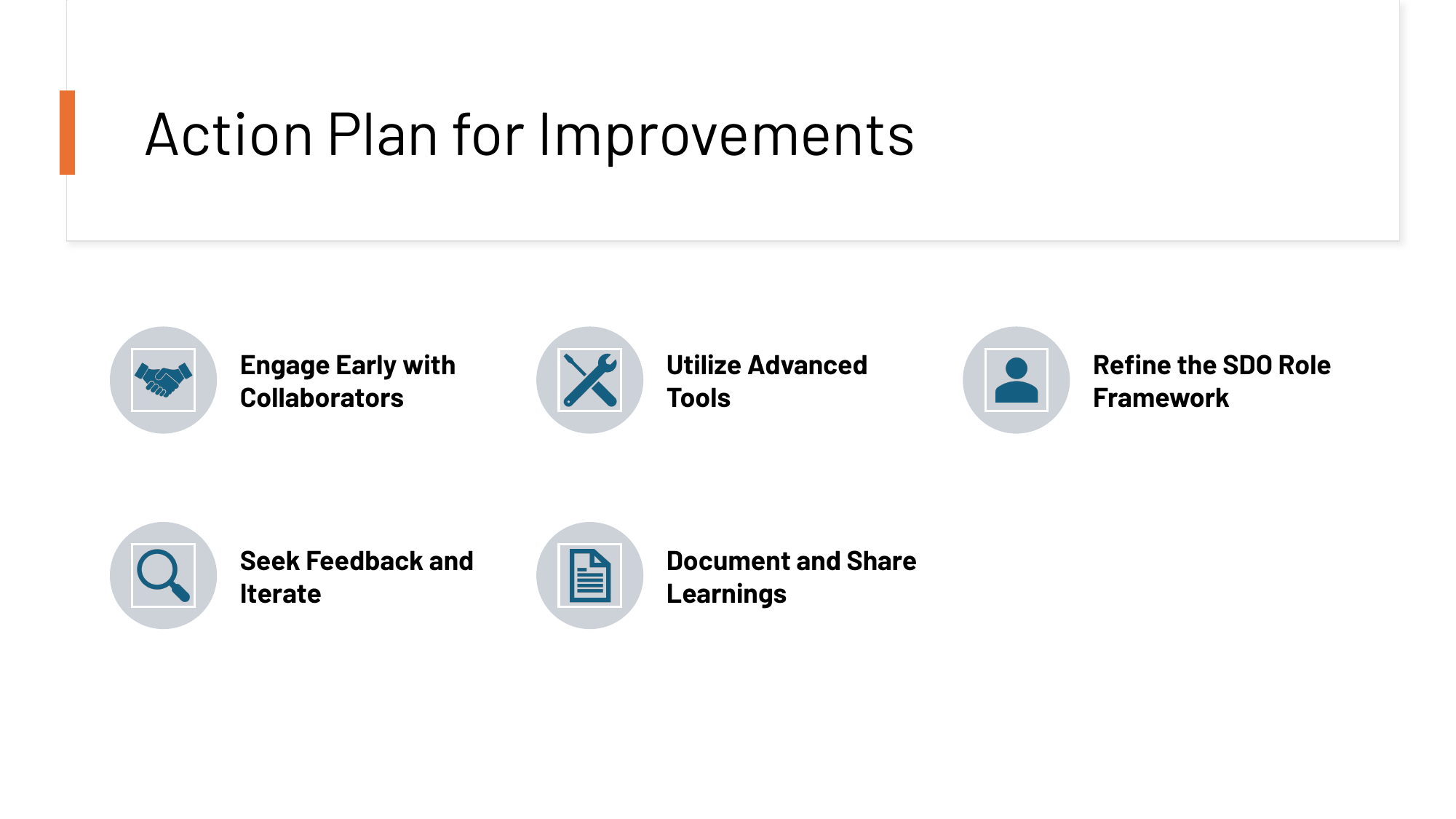

# Action Plan for Improvements

Engage Early with Collaborators
Utilize Advanced Tools
Refine the SDO Role Framework
Seek Feedback and Iterate
Document and Share Learnings